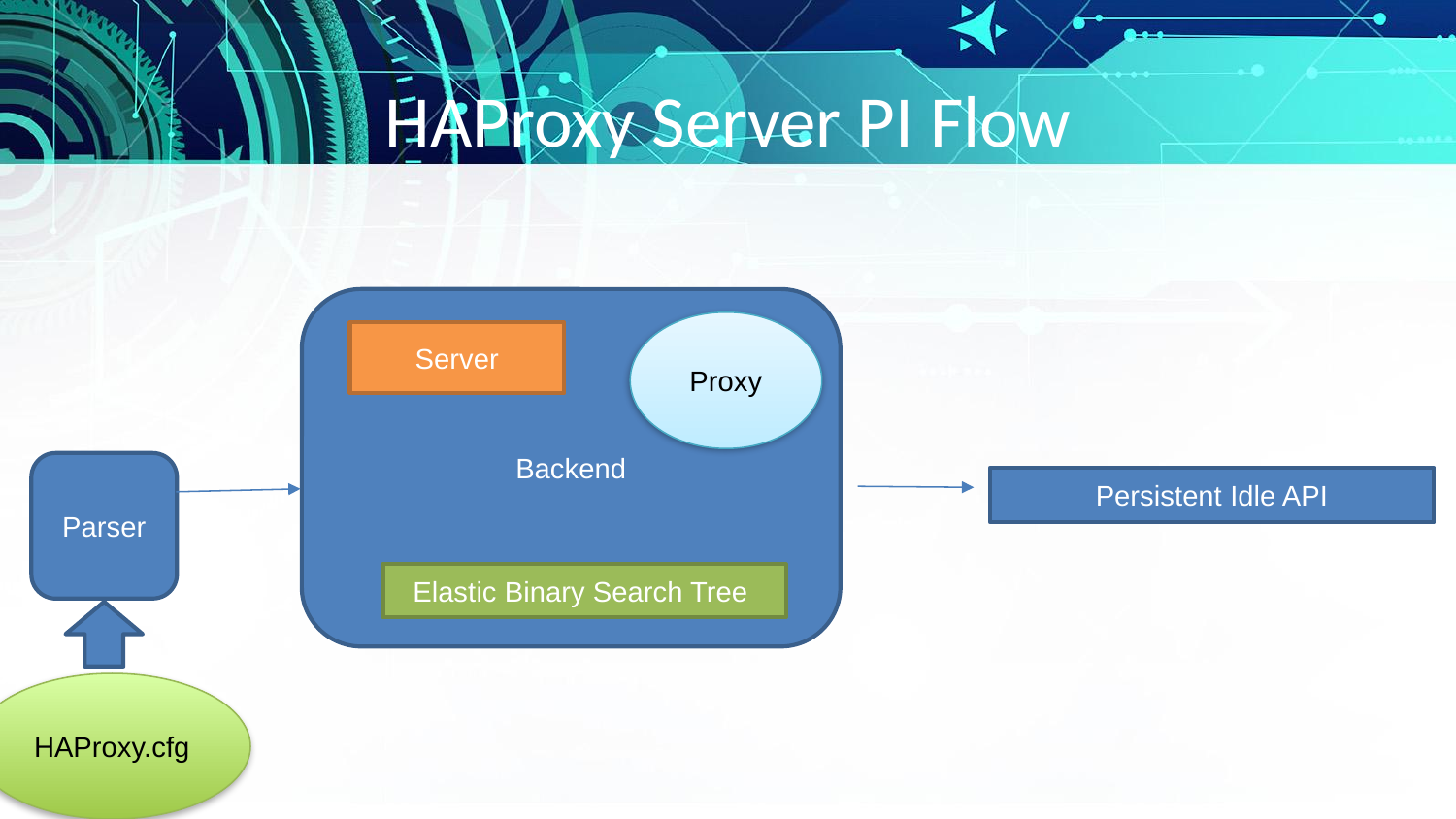

# HAProxy Server PI Flow
Backend
Proxy
Server
Parser
Persistent Idle API
Elastic Binary Search Tree

HAProxy.cfg